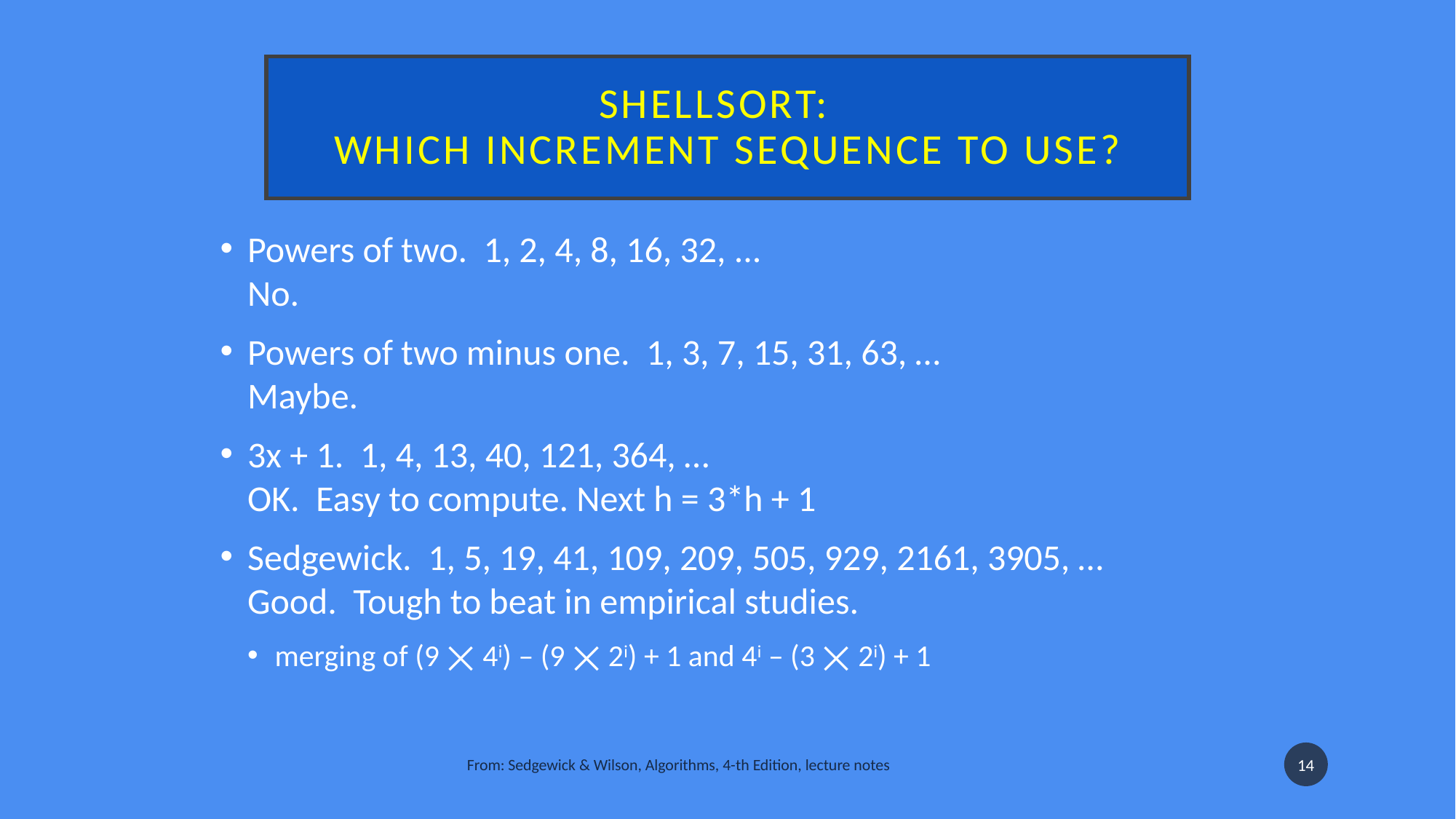

# Shellsort:  which increment sequence to use?
Powers of two.  1, 2, 4, 8, 16, 32, ...
No.
Powers of two minus one.  1, 3, 7, 15, 31, 63, …
Maybe.
3x + 1.  1, 4, 13, 40, 121, 364, …
OK.  Easy to compute. Next h = 3*h + 1
Sedgewick.  1, 5, 19, 41, 109, 209, 505, 929, 2161, 3905, …
Good.  Tough to beat in empirical studies.
merging of (9 ⨉ 4i) – (9 ⨉ 2i) + 1 and 4i – (3 ⨉ 2i) + 1

14
From: Sedgewick & Wilson, Algorithms, 4-th Edition, lecture notes